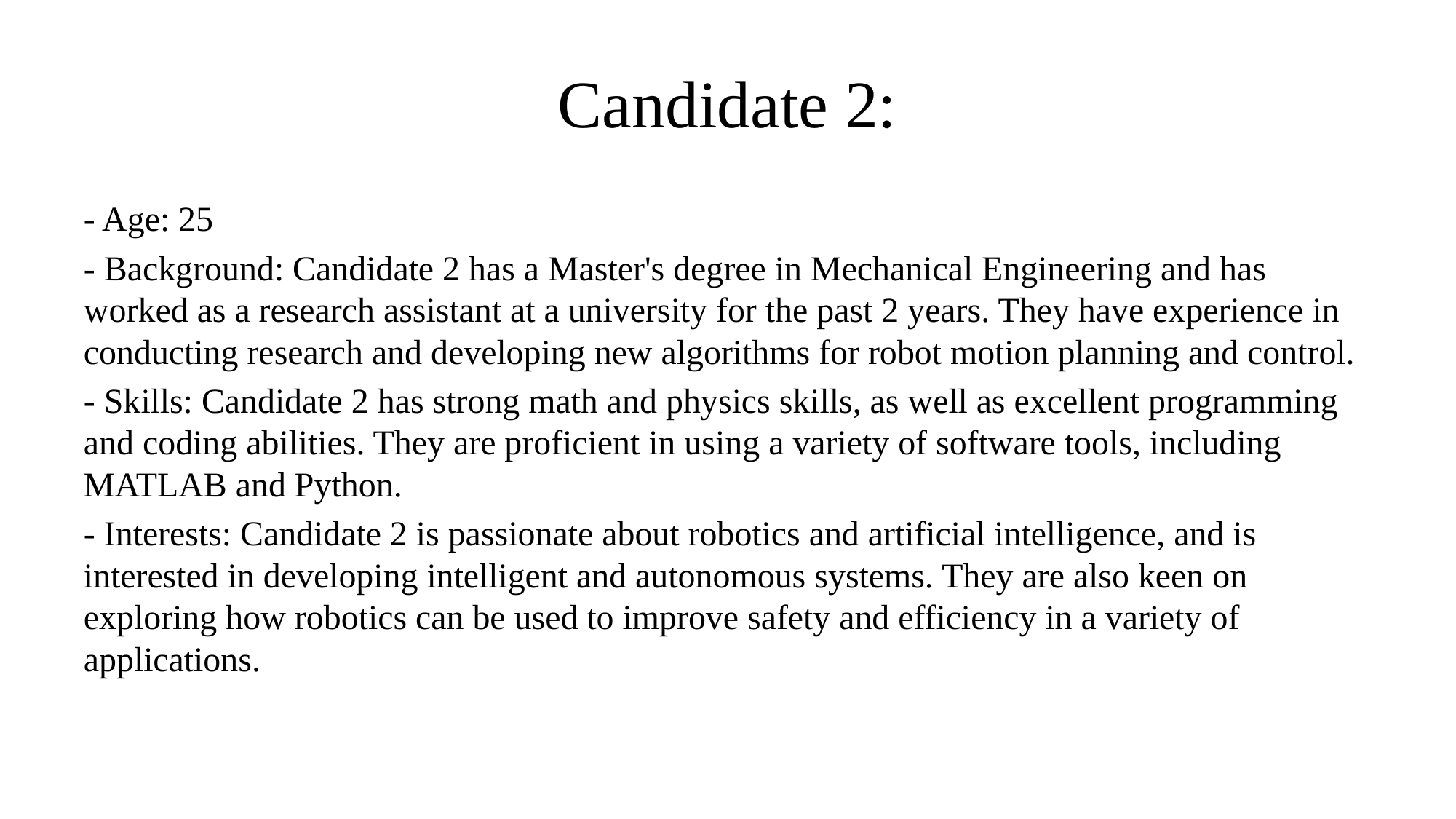

# Candidate 2:
- Age: 25
- Background: Candidate 2 has a Master's degree in Mechanical Engineering and has worked as a research assistant at a university for the past 2 years. They have experience in conducting research and developing new algorithms for robot motion planning and control.
- Skills: Candidate 2 has strong math and physics skills, as well as excellent programming and coding abilities. They are proficient in using a variety of software tools, including MATLAB and Python.
- Interests: Candidate 2 is passionate about robotics and artificial intelligence, and is interested in developing intelligent and autonomous systems. They are also keen on exploring how robotics can be used to improve safety and efficiency in a variety of applications.